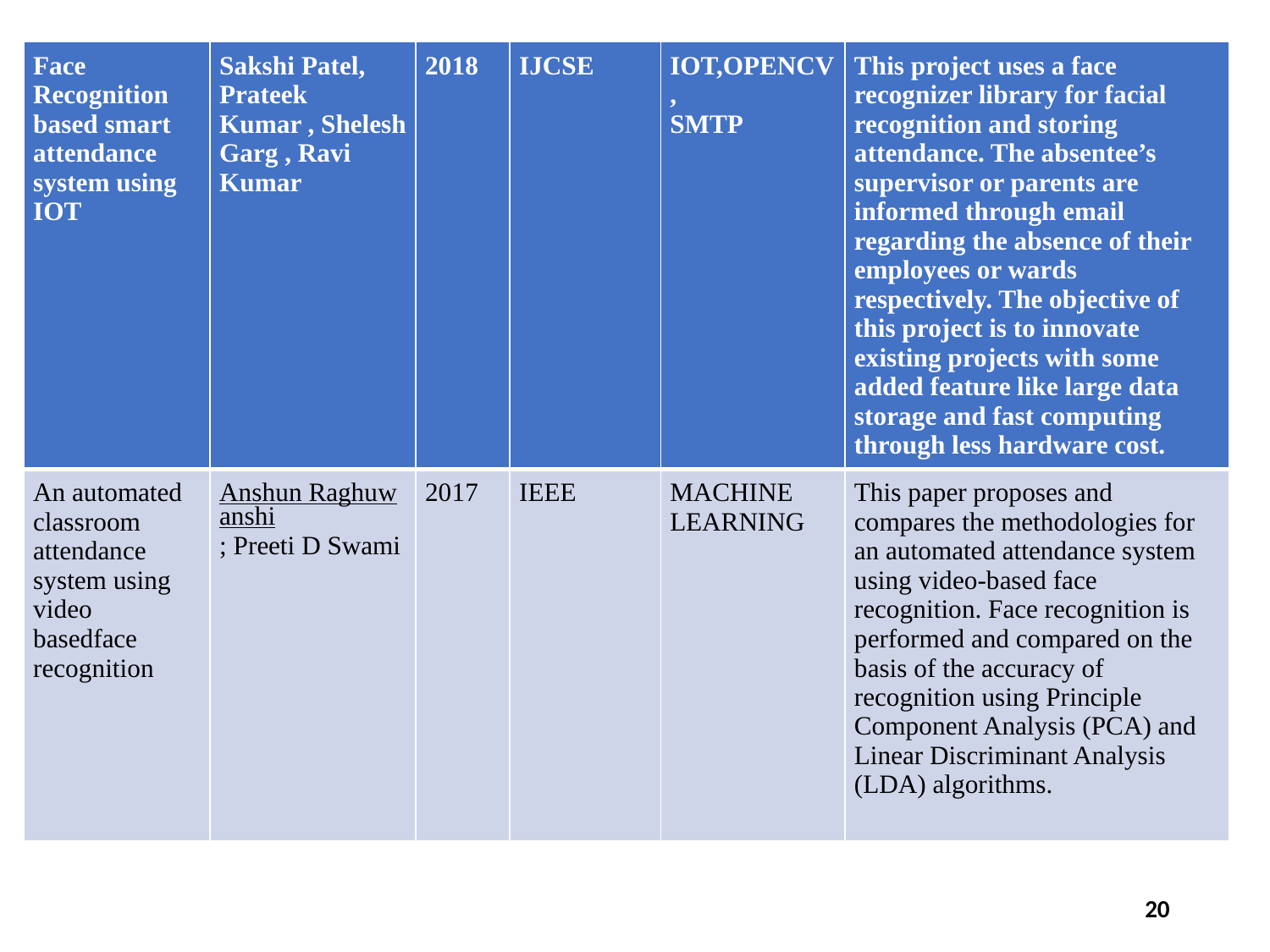

| Face Recognition based smart attendance system using IOT | Sakshi Patel, Prateek Kumar , Shelesh Garg , Ravi Kumar | 2018 | IJCSE | IOT,OPENCV, SMTP | This project uses a face recognizer library for facial recognition and storing attendance. The absentee’s supervisor or parents are informed through email regarding the absence of their employees or wards respectively. The objective of this project is to innovate existing projects with some added feature like large data storage and fast computing through less hardware cost. |
| --- | --- | --- | --- | --- | --- |
| An automated classroom attendance system using video basedface recognition | Anshun Raghuwanshi; Preeti D Swami | 2017 | IEEE | MACHINE  LEARNING | This paper proposes and compares the methodologies for an automated attendance system using video-based face recognition. Face recognition is performed and compared on the basis of the accuracy of recognition using Principle Component Analysis (PCA) and Linear Discriminant Analysis (LDA) algorithms. |
20